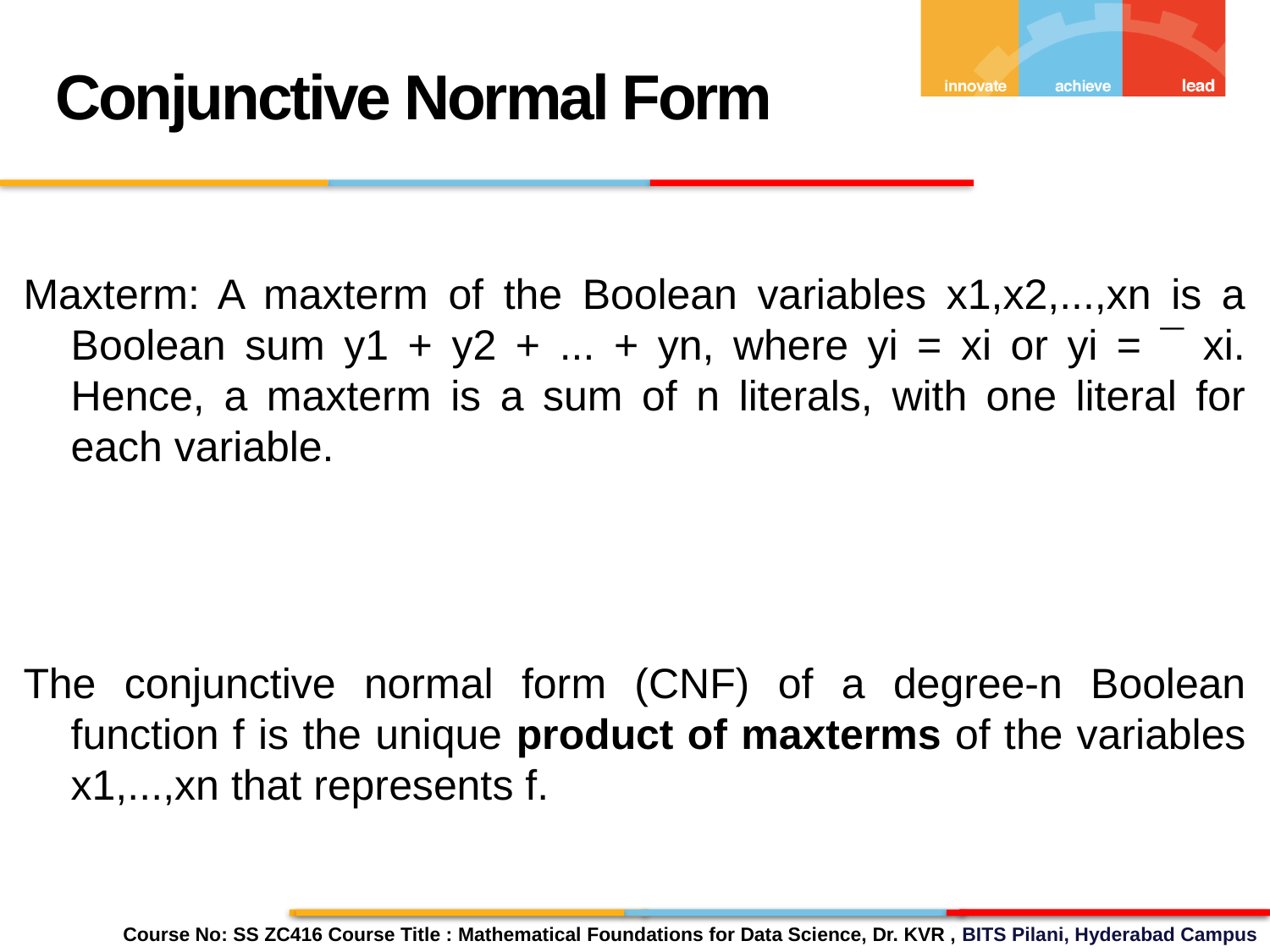

Conjunctive Normal Form

Maxterm: A maxterm of the Boolean variables x1,x2,...,xn is a Boolean sum y1 + y2 + ... + yn, where yi = xi or yi = ¯ xi. Hence, a maxterm is a sum of n literals, with one literal for each variable.

The conjunctive normal form (CNF) of a degree-n Boolean function f is the unique product of maxterms of the variables x1,...,xn that represents f.